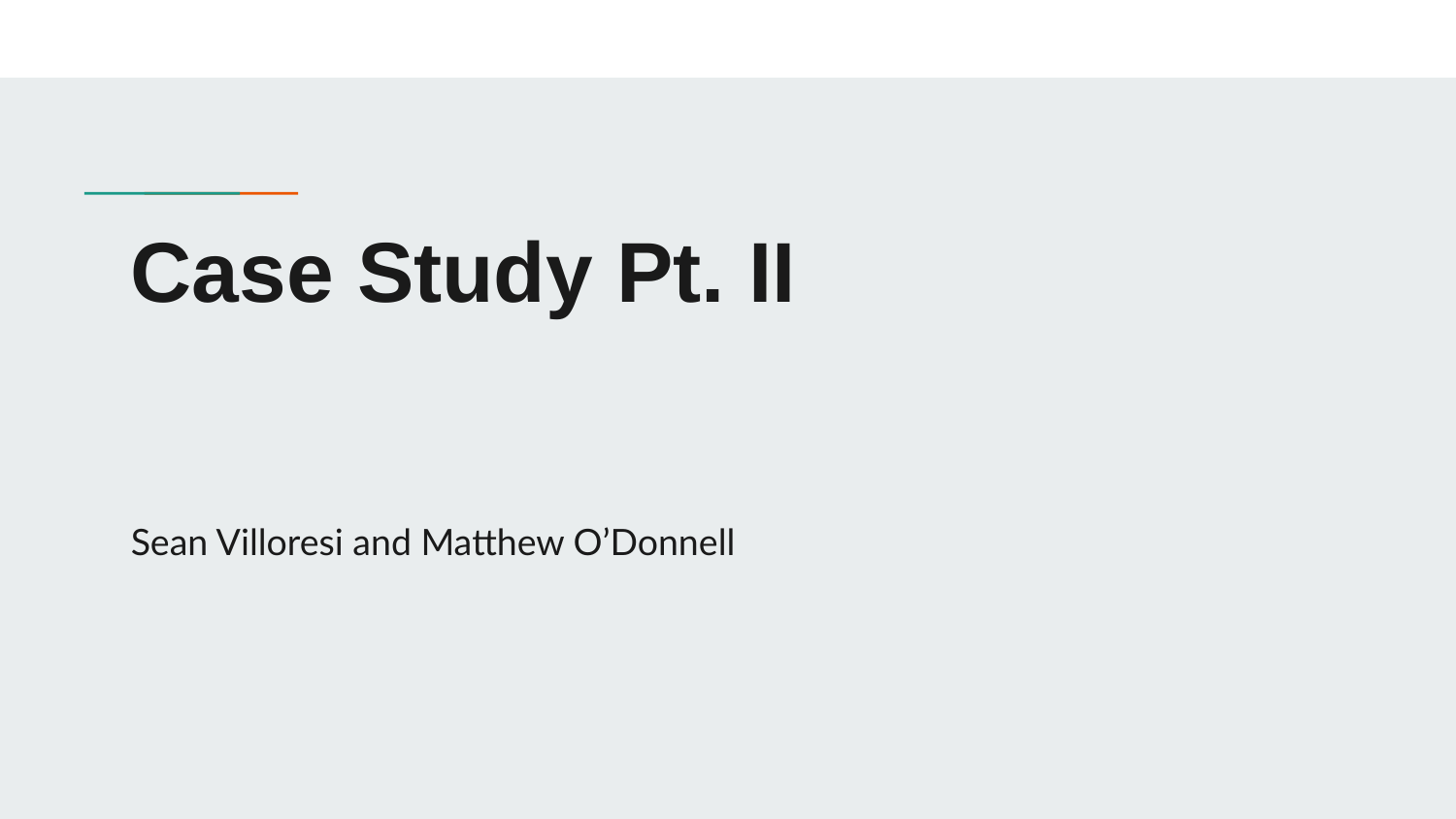

# Case Study Pt. II
Sean Villoresi and Matthew O’Donnell